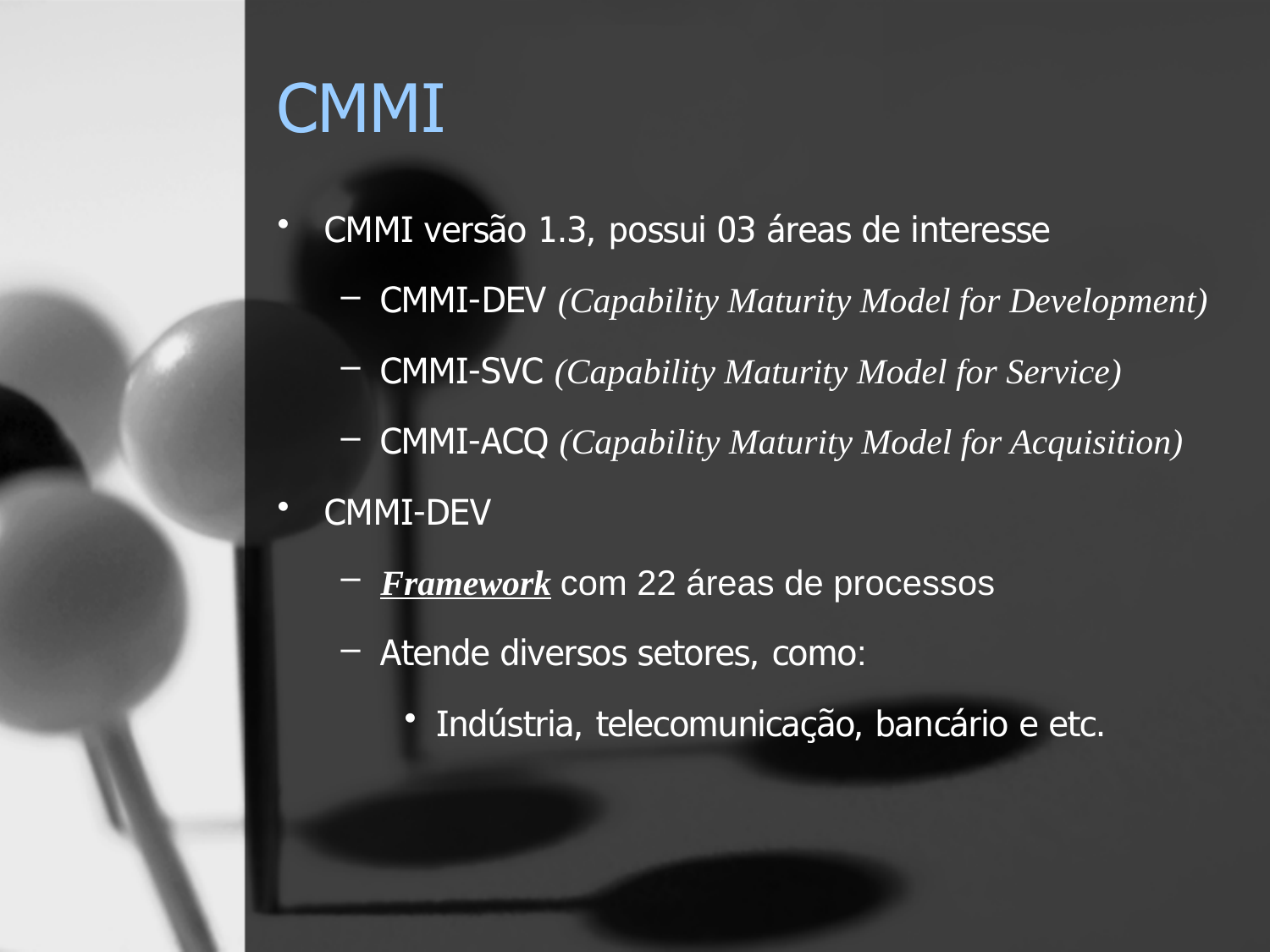

# CMMI
CMMI versão 1.3, possui 03 áreas de interesse
CMMI-DEV (Capability Maturity Model for Development)
CMMI-SVC (Capability Maturity Model for Service)
CMMI-ACQ (Capability Maturity Model for Acquisition)
CMMI-DEV
Framework com 22 áreas de processos
Atende diversos setores, como:
Indústria, telecomunicação, bancário e etc.